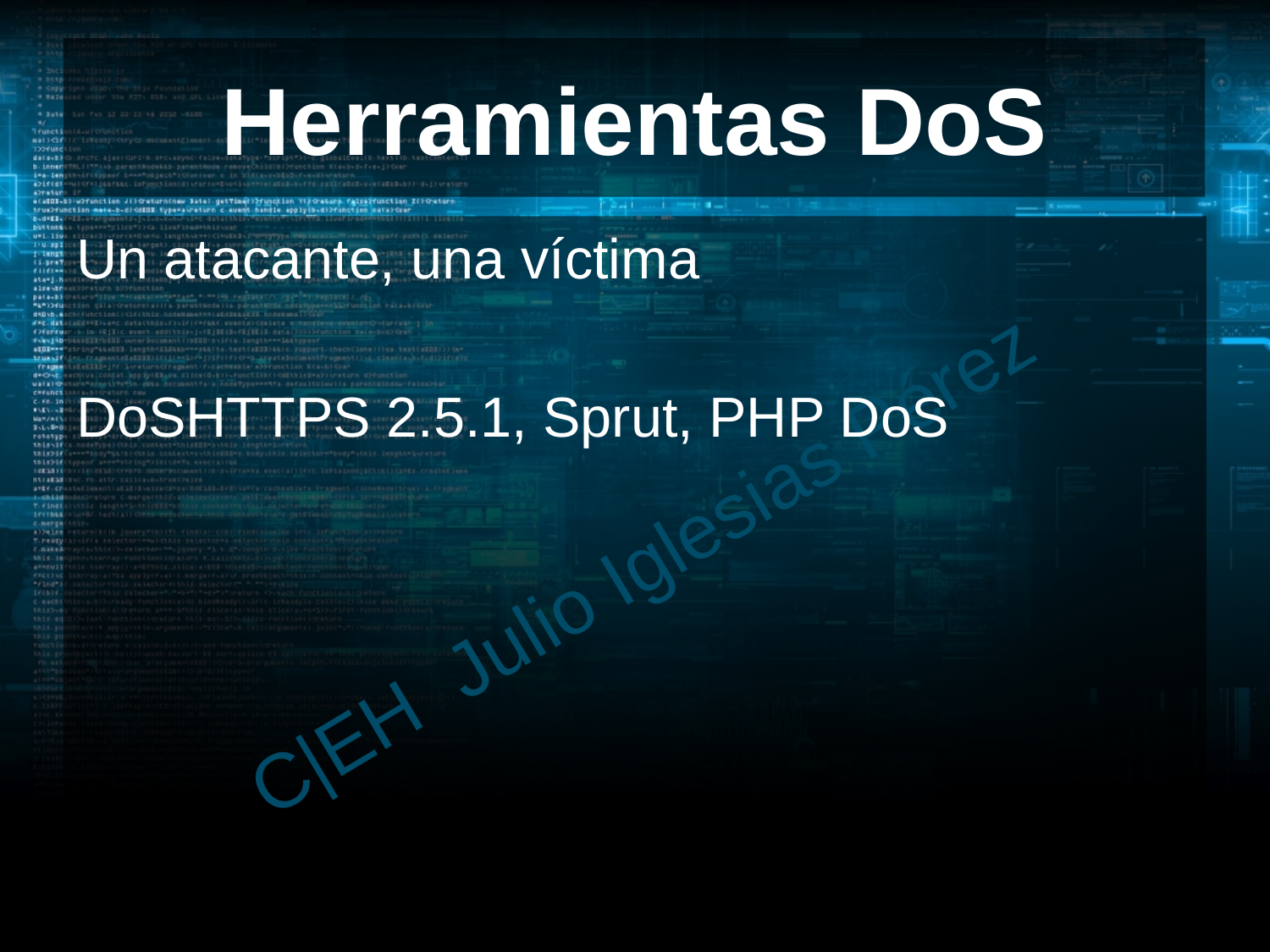

# Herramientas DoS
Un atacante, una víctima

DoSHTTPS 2.5.1, Sprut, PHP DoS
C|EH  Julio Iglesias Pérez